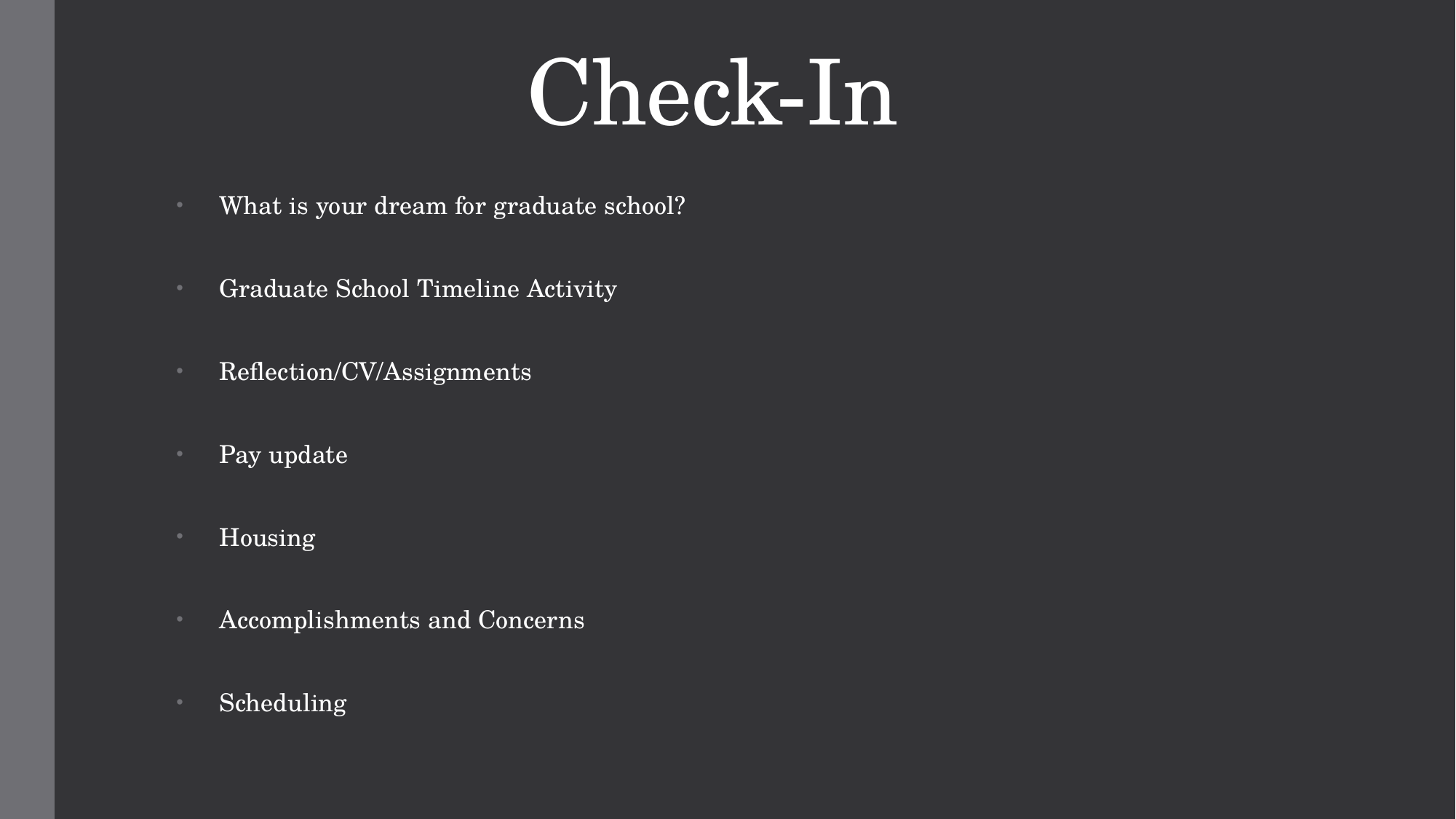

# Check-In
What is your dream for graduate school?
Graduate School Timeline Activity
Reflection/CV/Assignments
Pay update
Housing
Accomplishments and Concerns
Scheduling